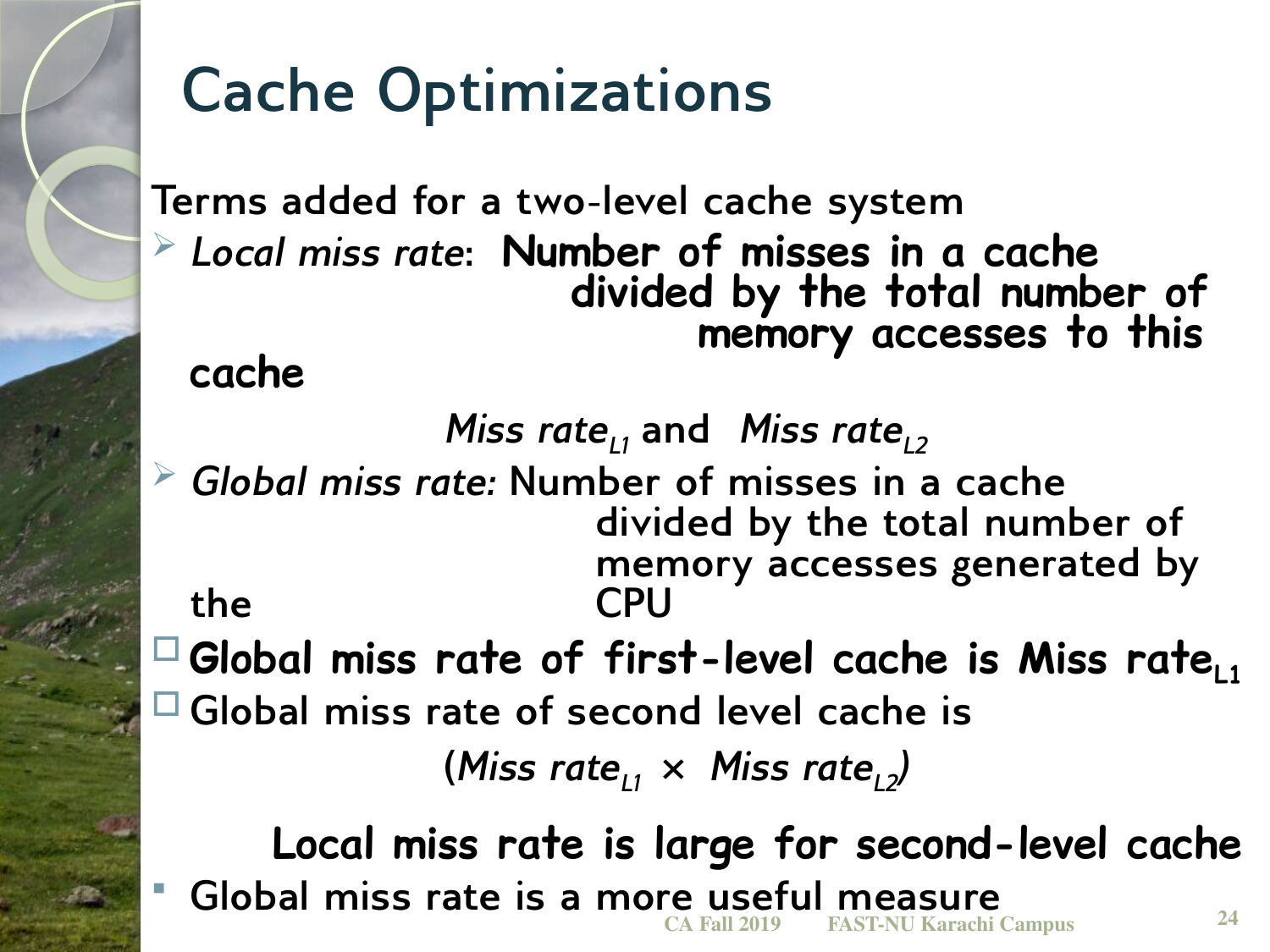

# Cache Optimizations
Terms added for a two-level cache system
Local miss rate:  Number of misses in a cache		          	divided by the total number of           			memory accesses to this cache
			Miss rateL1 and  Miss rateL2
Global miss rate: Number of misses in a cache 			           divided by the total number of 			           memory accesses generated by the 		           CPU
Global miss rate of first-level cache is Miss rateL1
Global miss rate of second level cache is
			(Miss rateL1  ×  Miss rateL2)

	      Local miss rate is large for second-level cache
Global miss rate is a more useful measure
CA Fall 2019
24
FAST-NU Karachi Campus